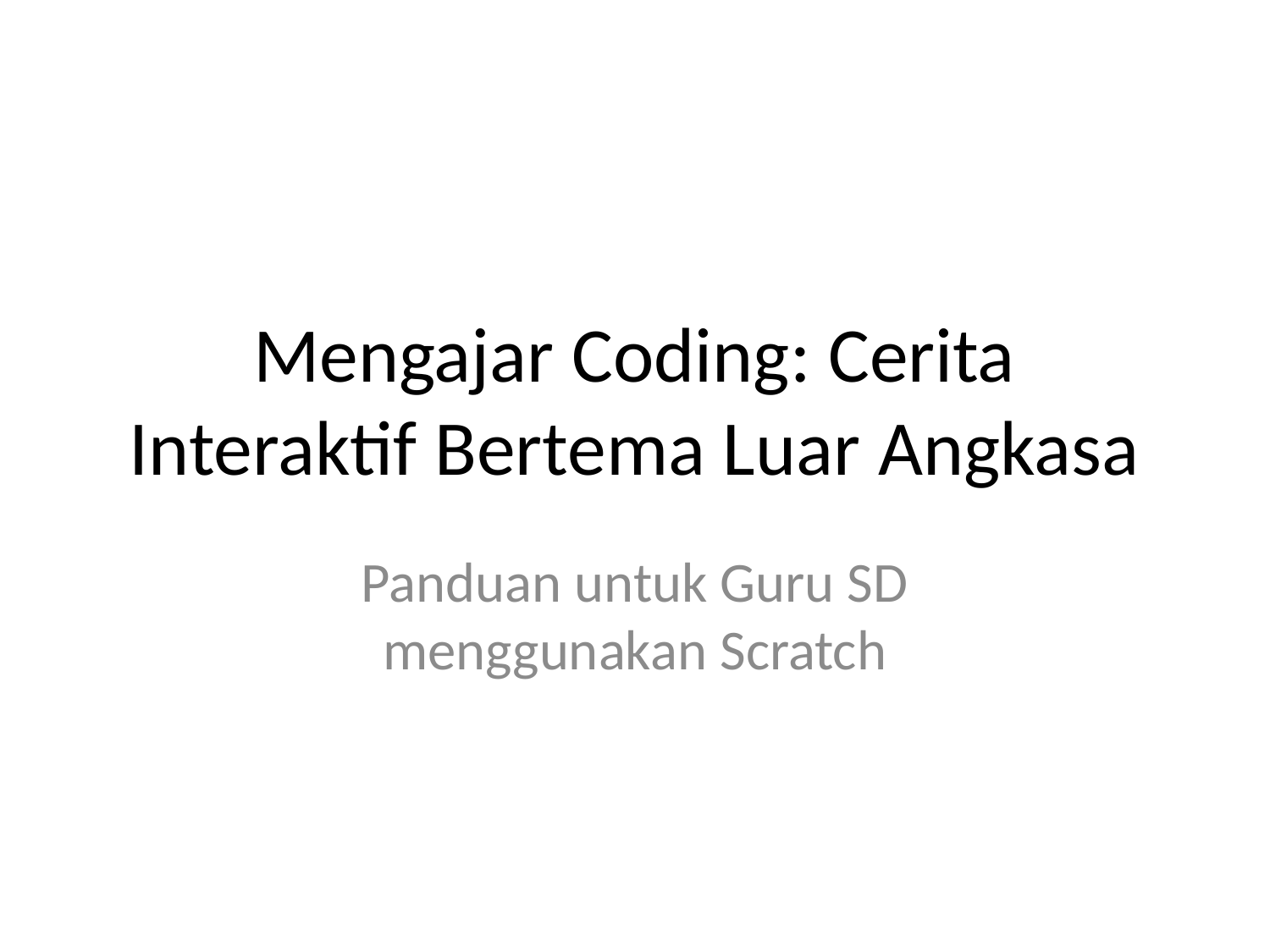

# Mengajar Coding: Cerita Interaktif Bertema Luar Angkasa
Panduan untuk Guru SD menggunakan Scratch